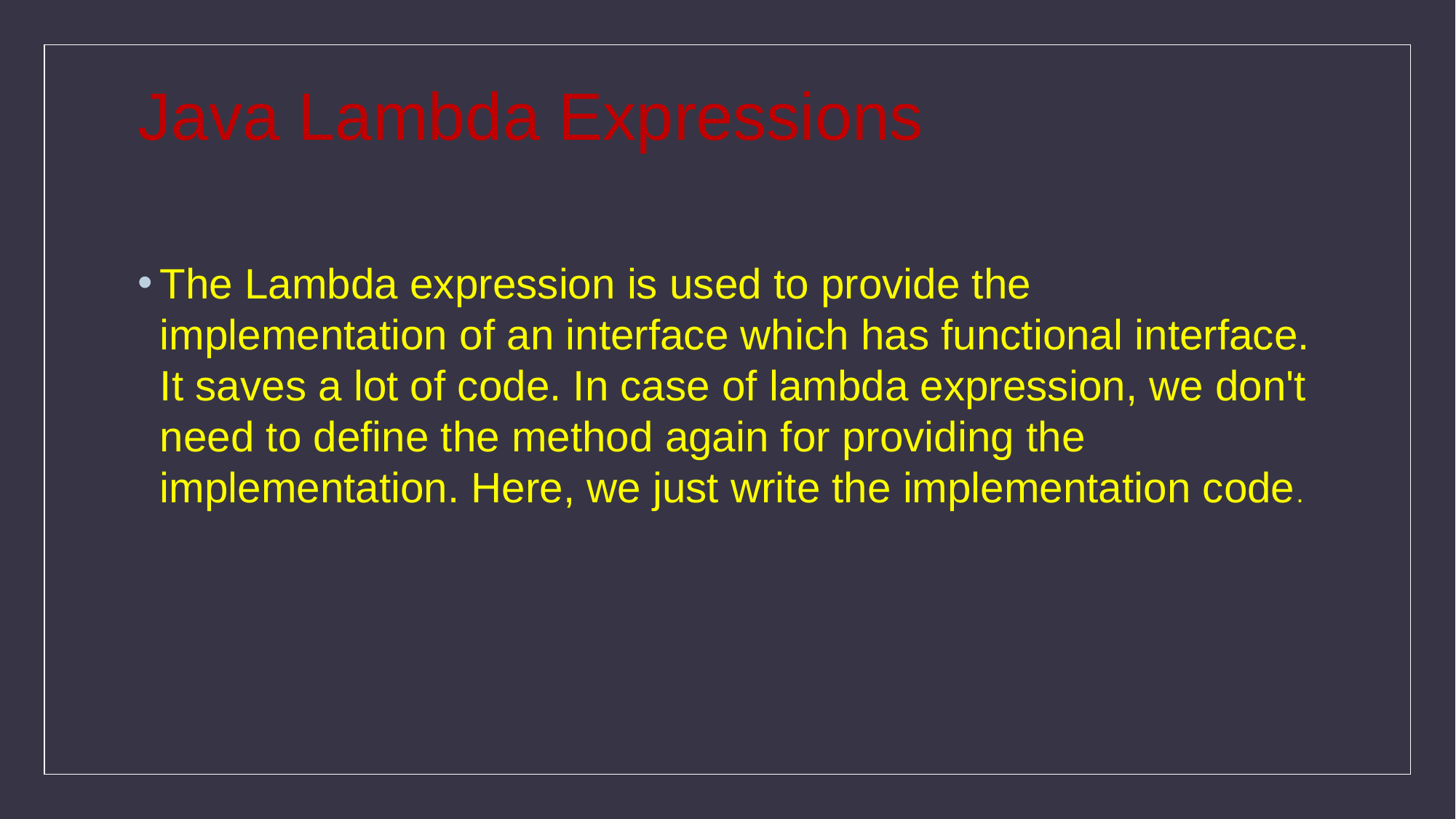

# Java Lambda Expressions
The Lambda expression is used to provide the implementation of an interface which has functional interface. It saves a lot of code. In case of lambda expression, we don't need to define the method again for providing the implementation. Here, we just write the implementation code.